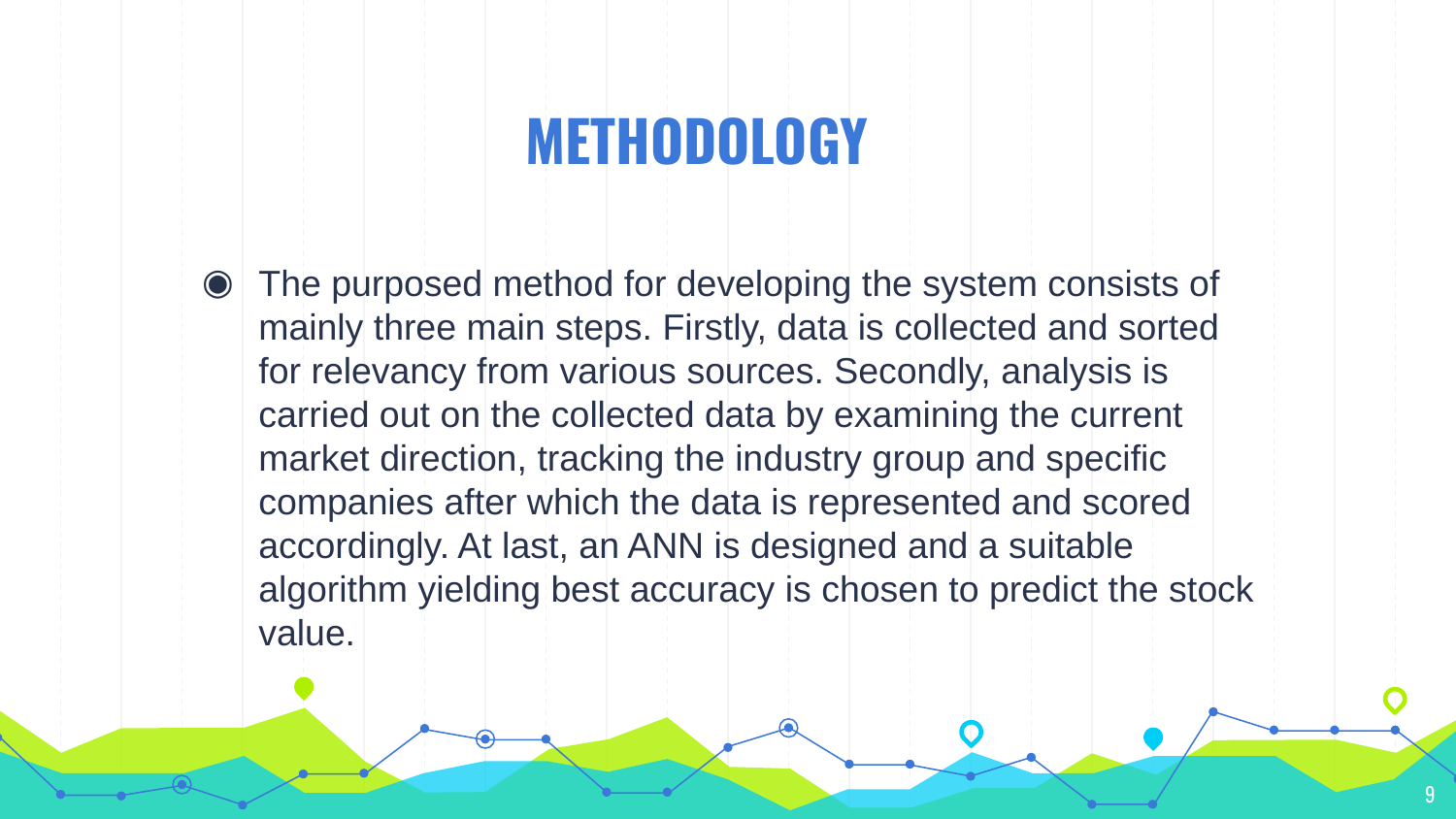

# METHODOLOGY
The purposed method for developing the system consists of mainly three main steps. Firstly, data is collected and sorted for relevancy from various sources. Secondly, analysis is carried out on the collected data by examining the current market direction, tracking the industry group and specific companies after which the data is represented and scored accordingly. At last, an ANN is designed and a suitable algorithm yielding best accuracy is chosen to predict the stock value.
9